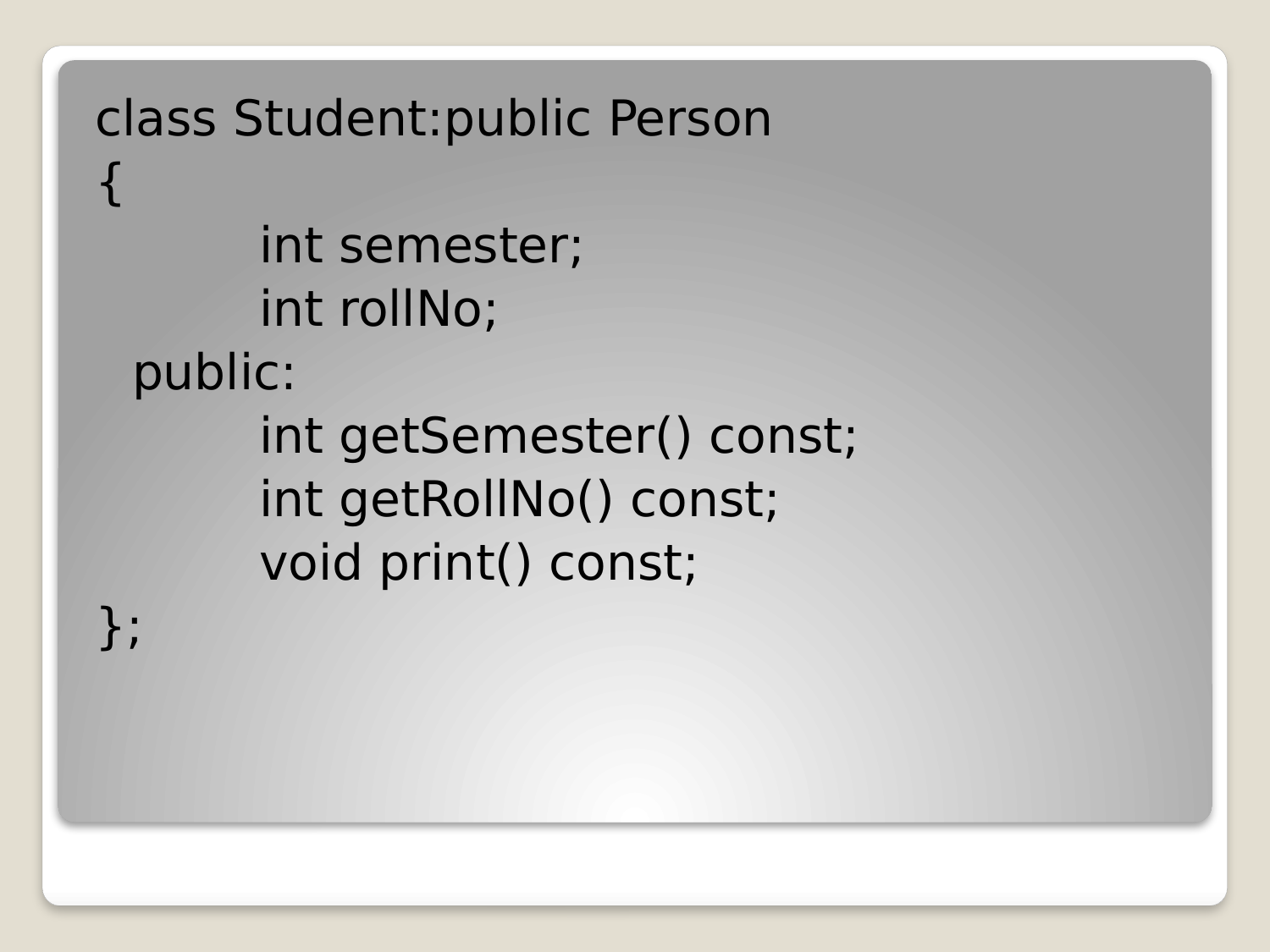

class Student:public Person
{
		int semester;
		int rollNo;
	public:
		int getSemester() const;
		int getRollNo() const;
		void print() const;
};